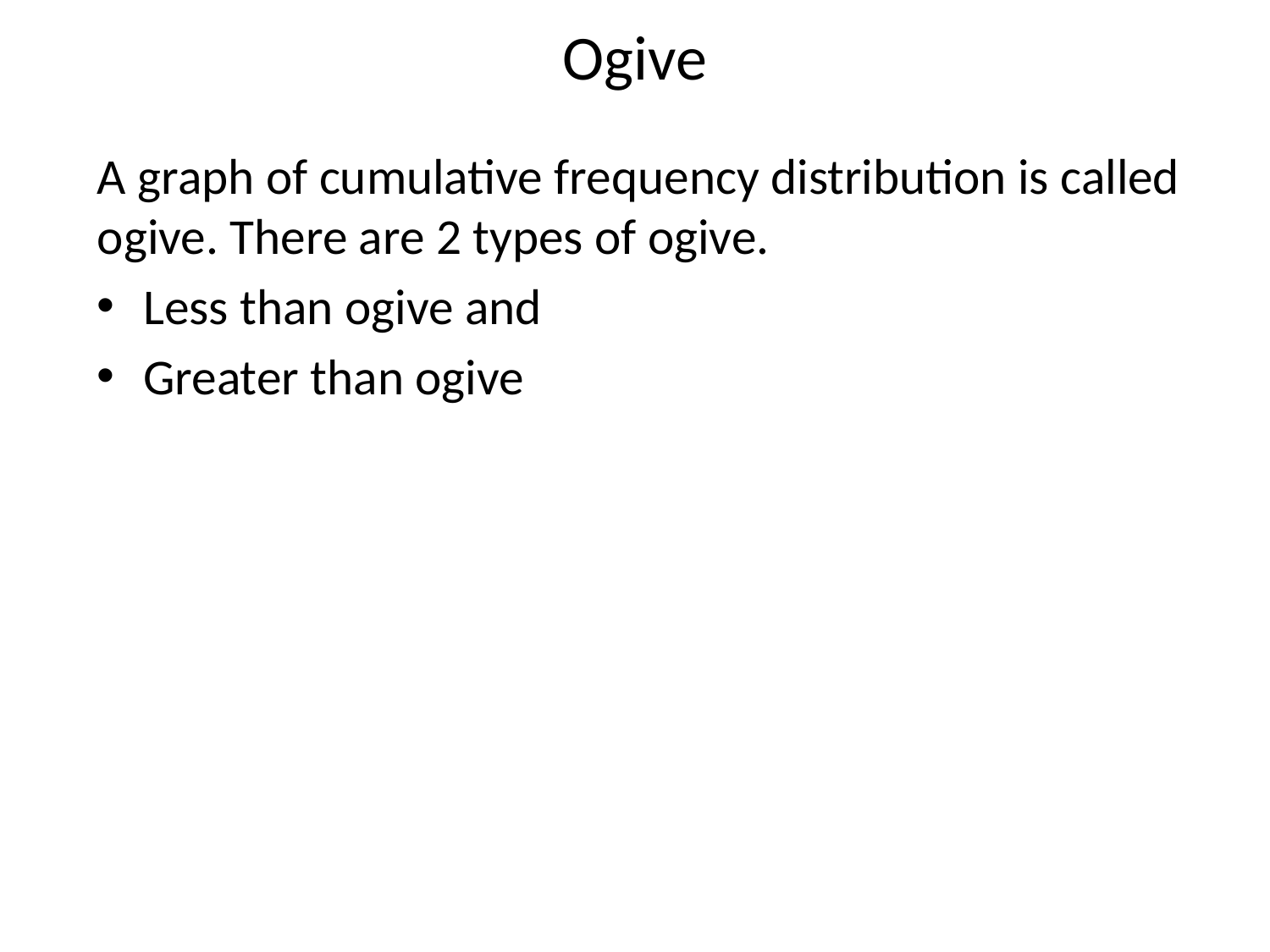

# Ogive
A graph of cumulative frequency distribution is called ogive. There are 2 types of ogive.
Less than ogive and
Greater than ogive